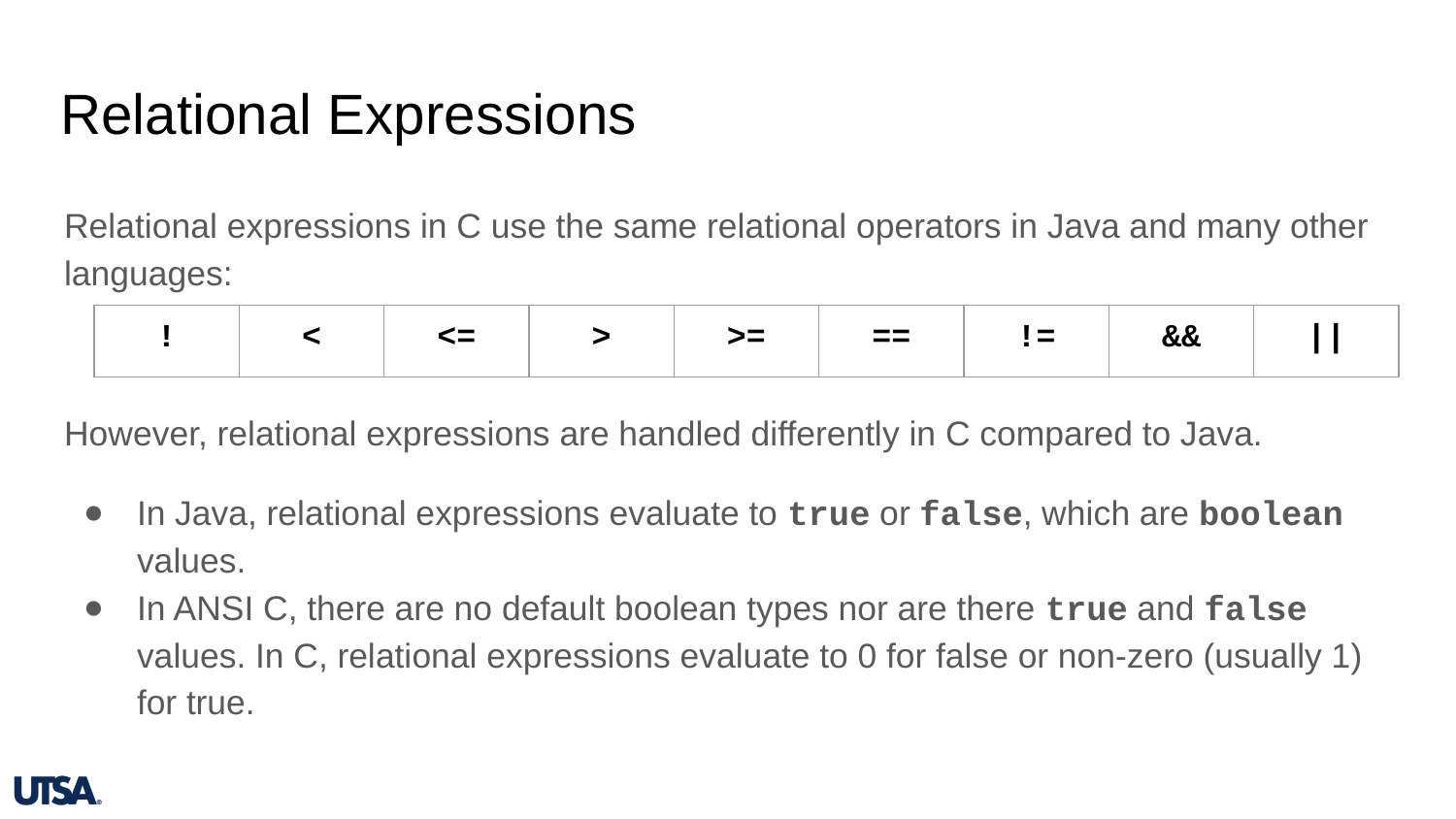

# Relational Expressions
Relational expressions in C use the same relational operators in Java and many other languages:

However, relational expressions are handled differently in C compared to Java.
In Java, relational expressions evaluate to true or false, which are boolean values.
In ANSI C, there are no default boolean types nor are there true and false values. In C, relational expressions evaluate to 0 for false or non-zero (usually 1) for true.
| ! | < | <= | > | >= | == | != | && | || |
| --- | --- | --- | --- | --- | --- | --- | --- | --- |